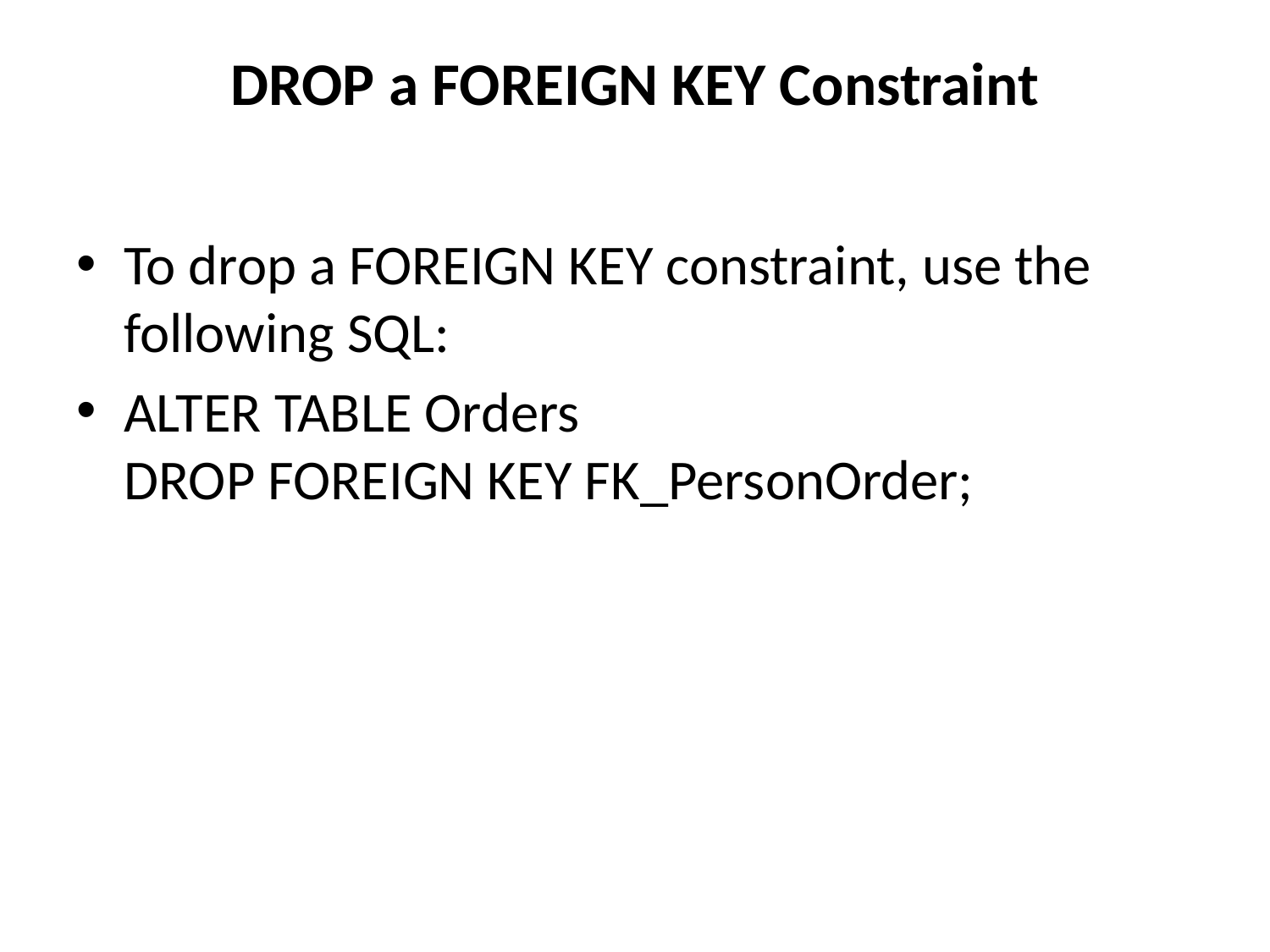

# DROP a FOREIGN KEY Constraint
To drop a FOREIGN KEY constraint, use the following SQL:
ALTER TABLE Orders
DROP FOREIGN KEY FK_PersonOrder;